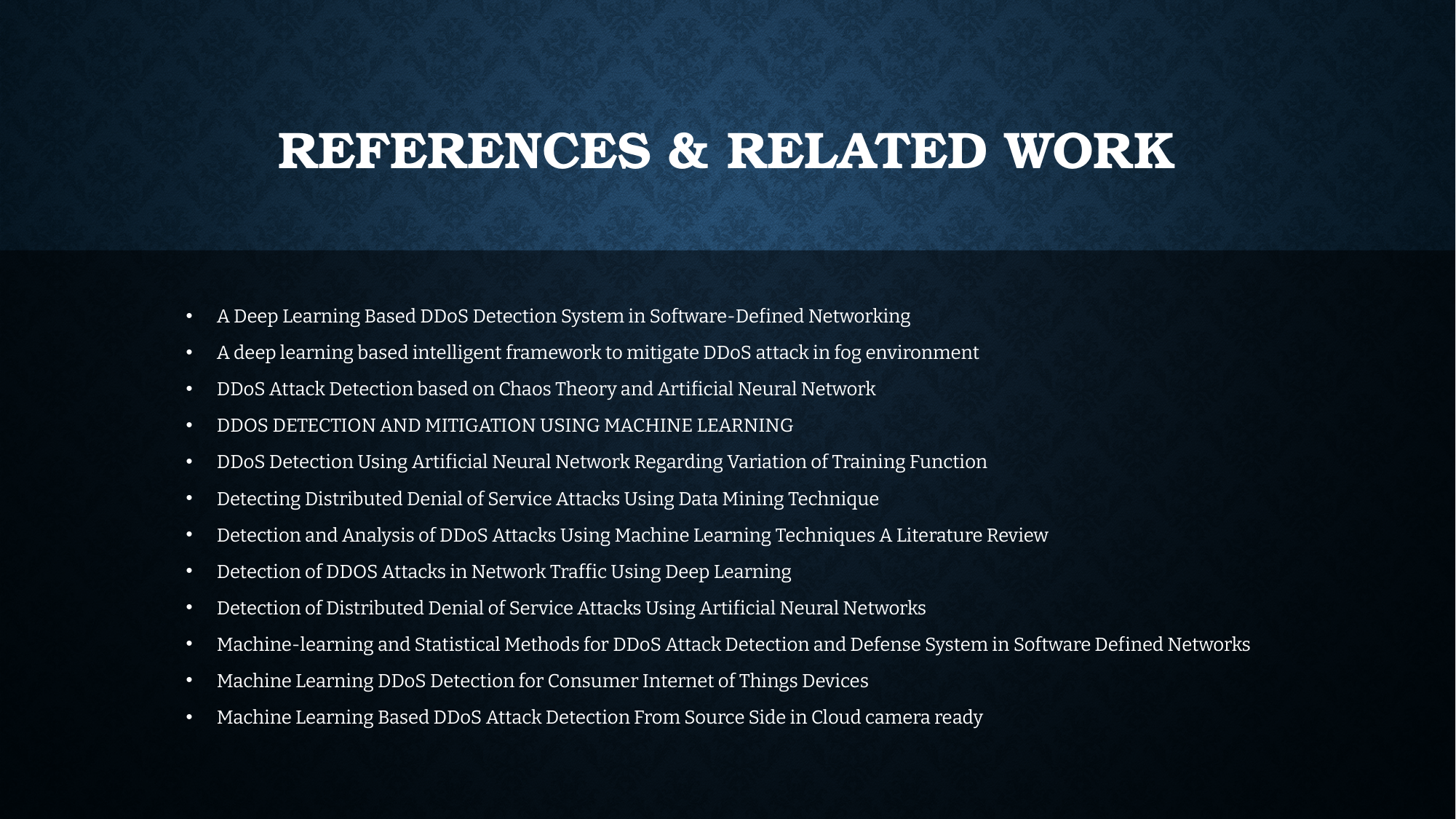

# References & Related work

A Deep Learning Based DDoS Detection System in Software-Defined Networking
A deep learning based intelligent framework to mitigate DDoS attack in fog environment
DDoS Attack Detection based on Chaos Theory and Artificial Neural Network
DDOS DETECTION AND MITIGATION USING MACHINE LEARNING
DDoS Detection Using Artificial Neural Network Regarding Variation of Training Function
Detecting Distributed Denial of Service Attacks Using Data Mining Technique
Detection and Analysis of DDoS Attacks Using Machine Learning Techniques A Literature Review
Detection of DDOS Attacks in Network Traffic Using Deep Learning
Detection of Distributed Denial of Service Attacks Using Artificial Neural Networks
Machine-learning and Statistical Methods for DDoS Attack Detection and Defense System in Software Defined Networks
Machine Learning DDoS Detection for Consumer Internet of Things Devices
Machine Learning Based DDoS Attack Detection From Source Side in Cloud camera ready